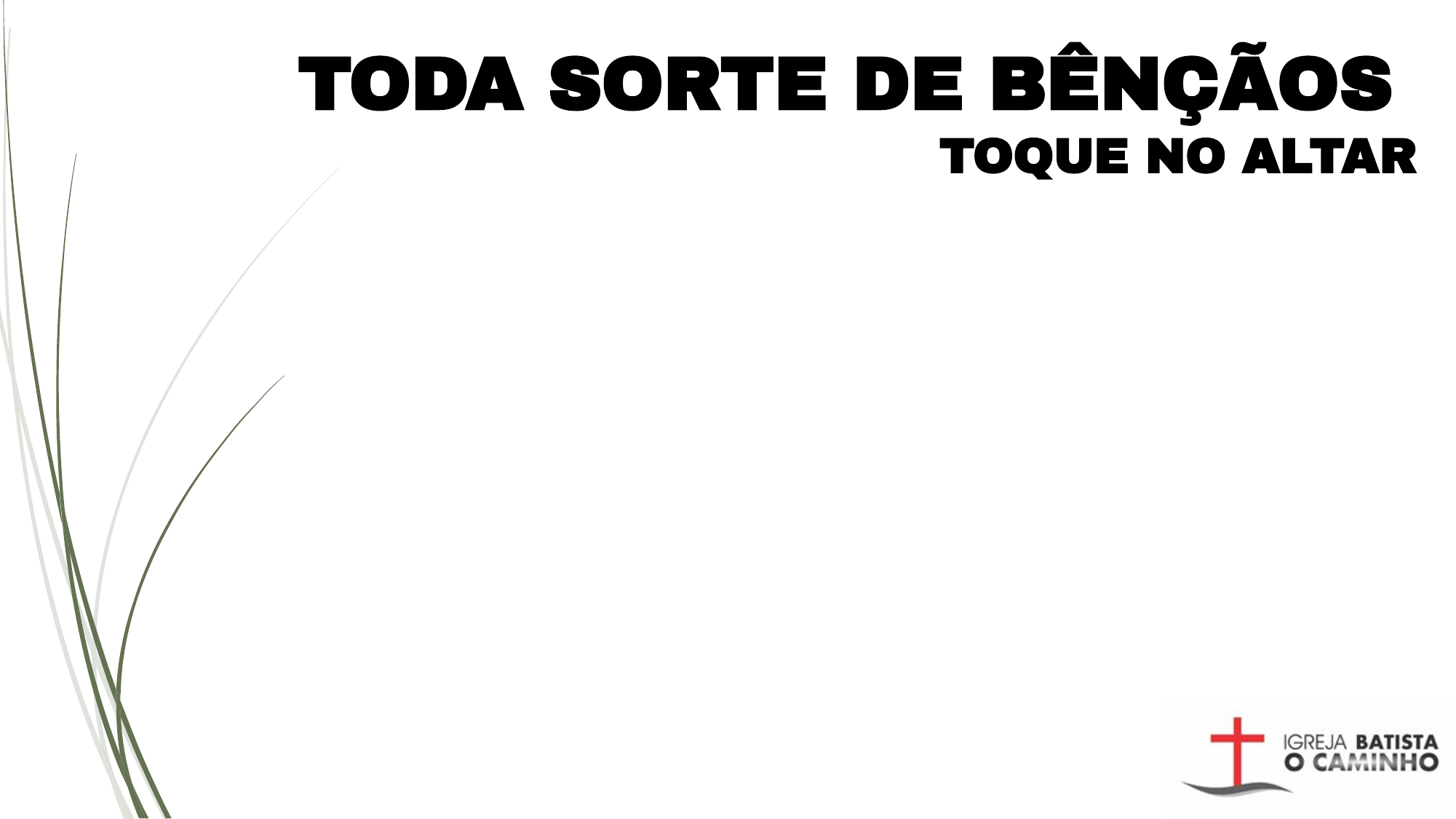

# TODA SORTE DE BÊNÇÃOS TOQUE NO ALTAR